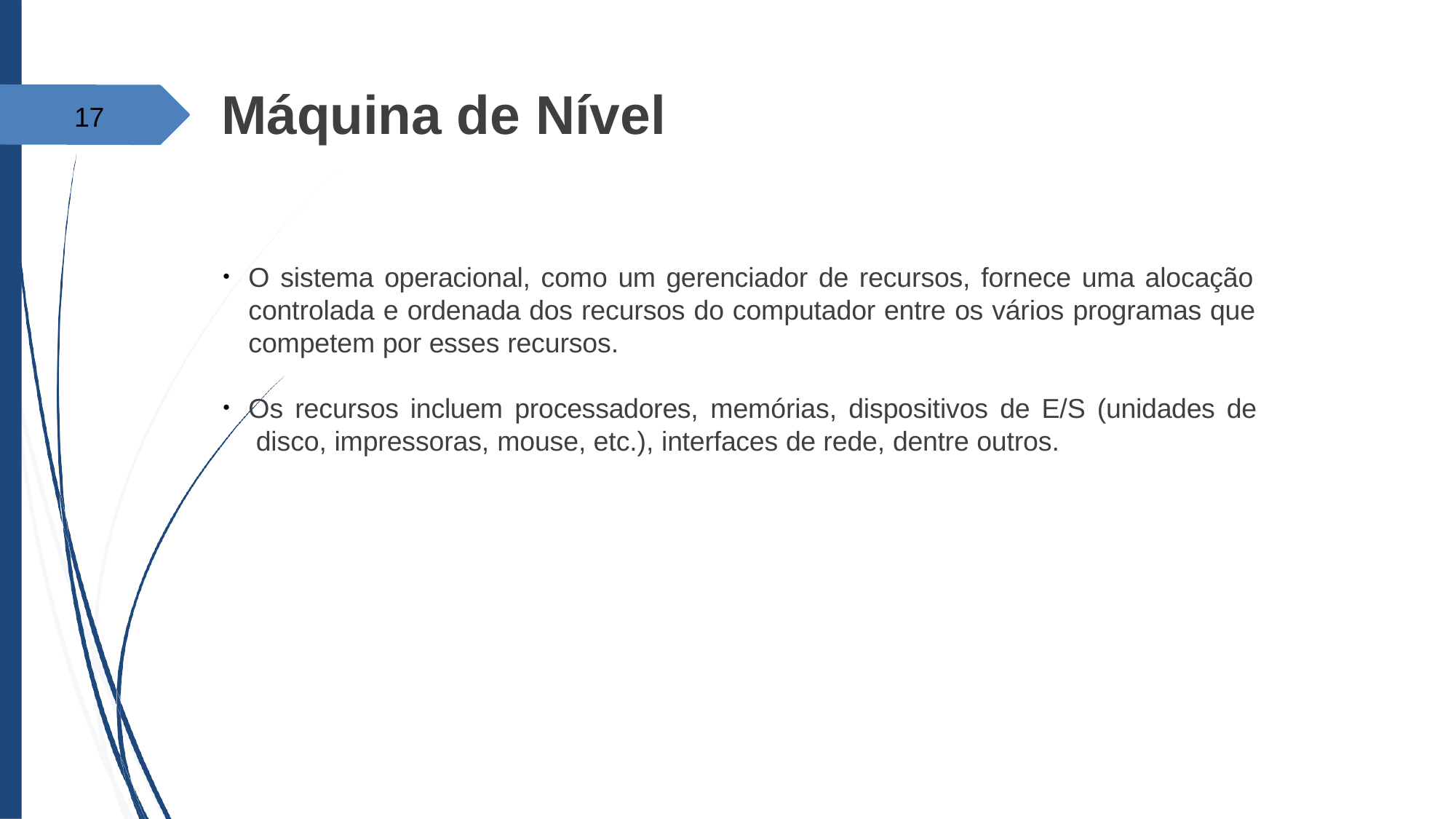

# Máquina de Nível
17
O sistema operacional, como um gerenciador de recursos, fornece uma alocação  controlada e ordenada dos recursos do computador entre os vários programas que  competem por esses recursos.
●
Os recursos incluem processadores, memórias, dispositivos de E/S (unidades de  disco, impressoras, mouse, etc.), interfaces de rede, dentre outros.
●